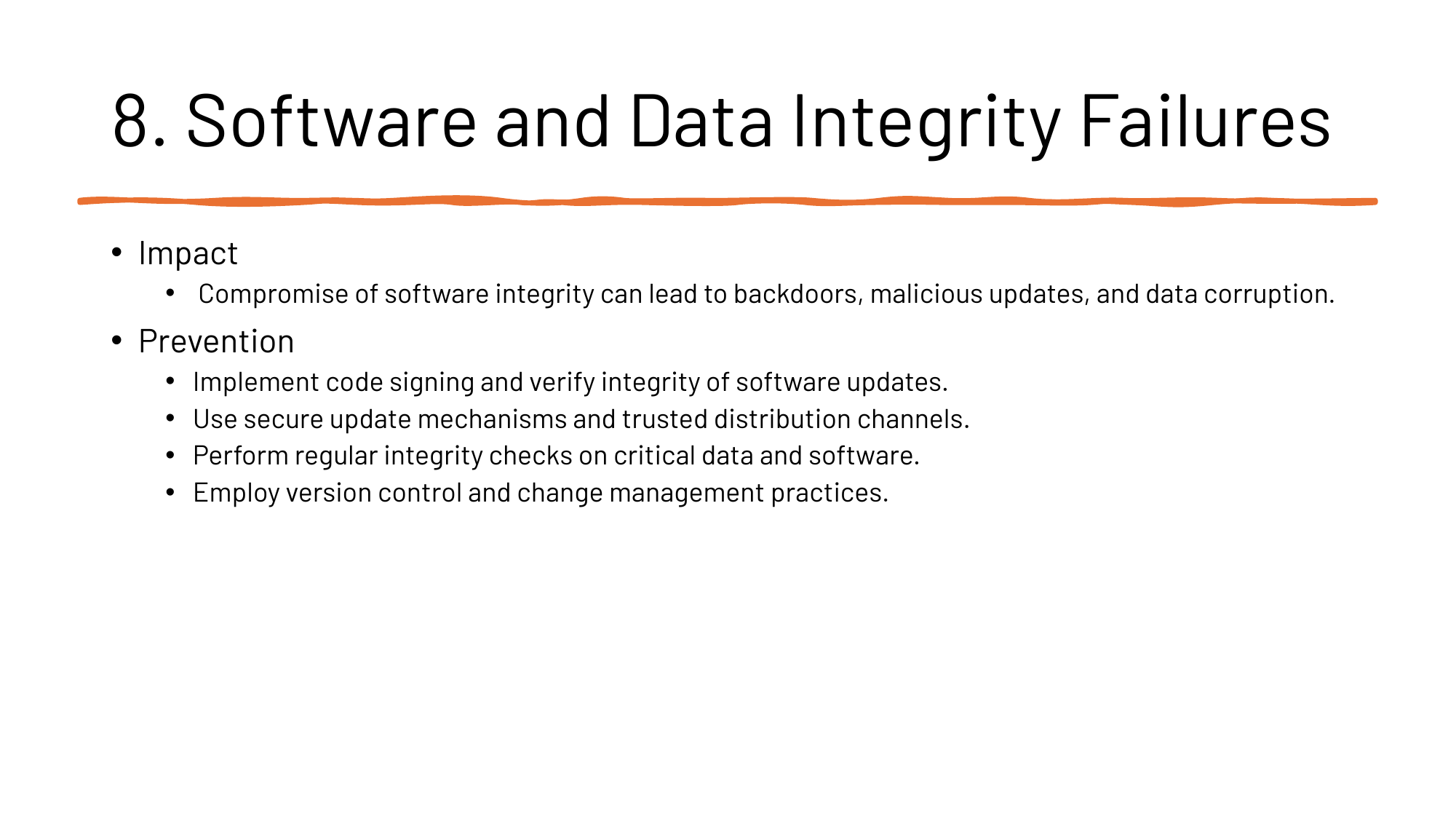

# 8. Software and Data Integrity Failures

Impact
 Compromise of software integrity can lead to backdoors, malicious updates, and data corruption.
Prevention
Implement code signing and verify integrity of software updates.
Use secure update mechanisms and trusted distribution channels.
Perform regular integrity checks on critical data and software.
Employ version control and change management practices.